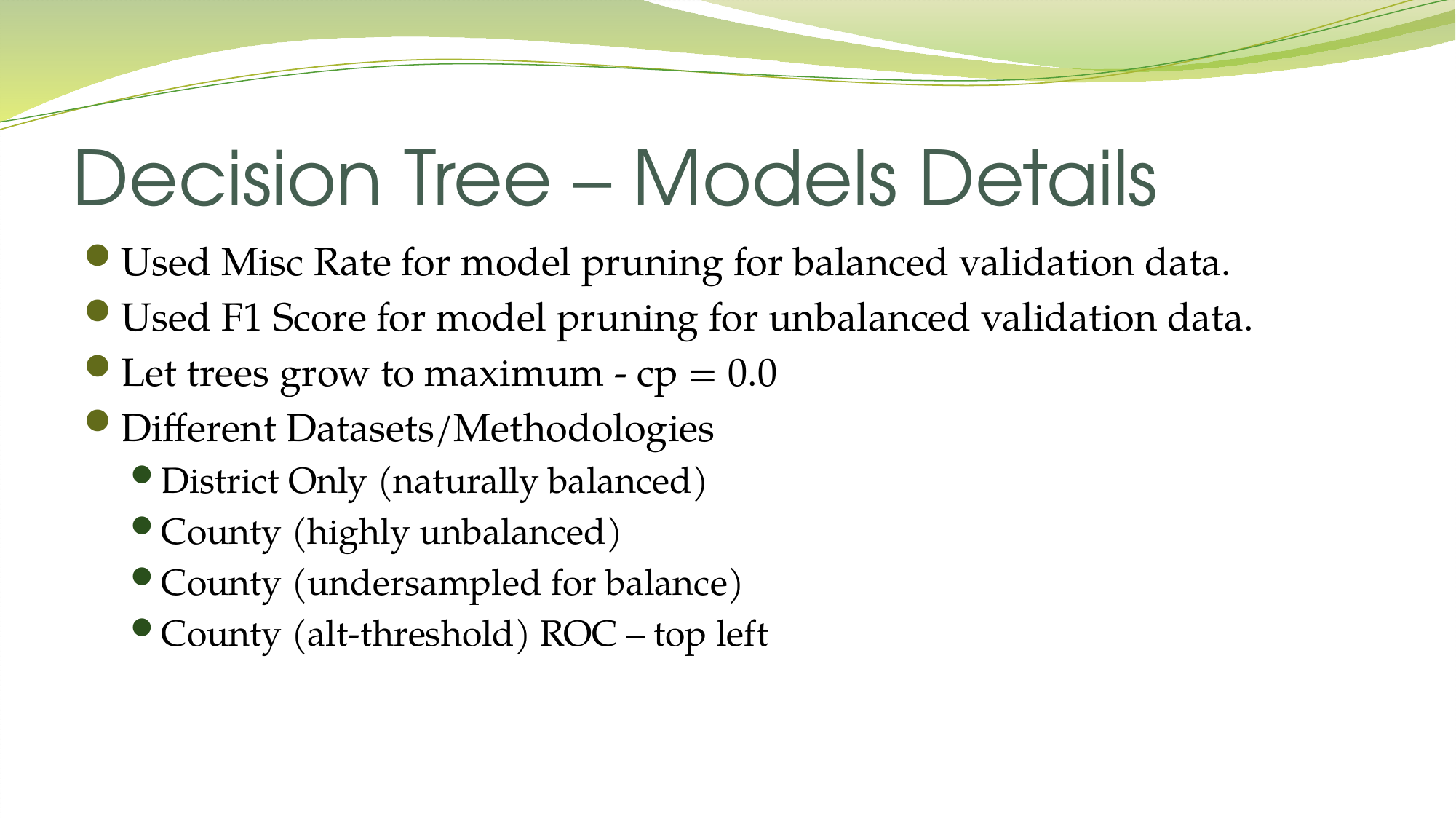

# Decision Tree – Models Details
Used Misc Rate for model pruning for balanced validation data.
Used F1 Score for model pruning for unbalanced validation data.
Let trees grow to maximum - cp = 0.0
Different Datasets/Methodologies
District Only (naturally balanced)
County (highly unbalanced)
County (undersampled for balance)
County (alt-threshold) ROC – top left